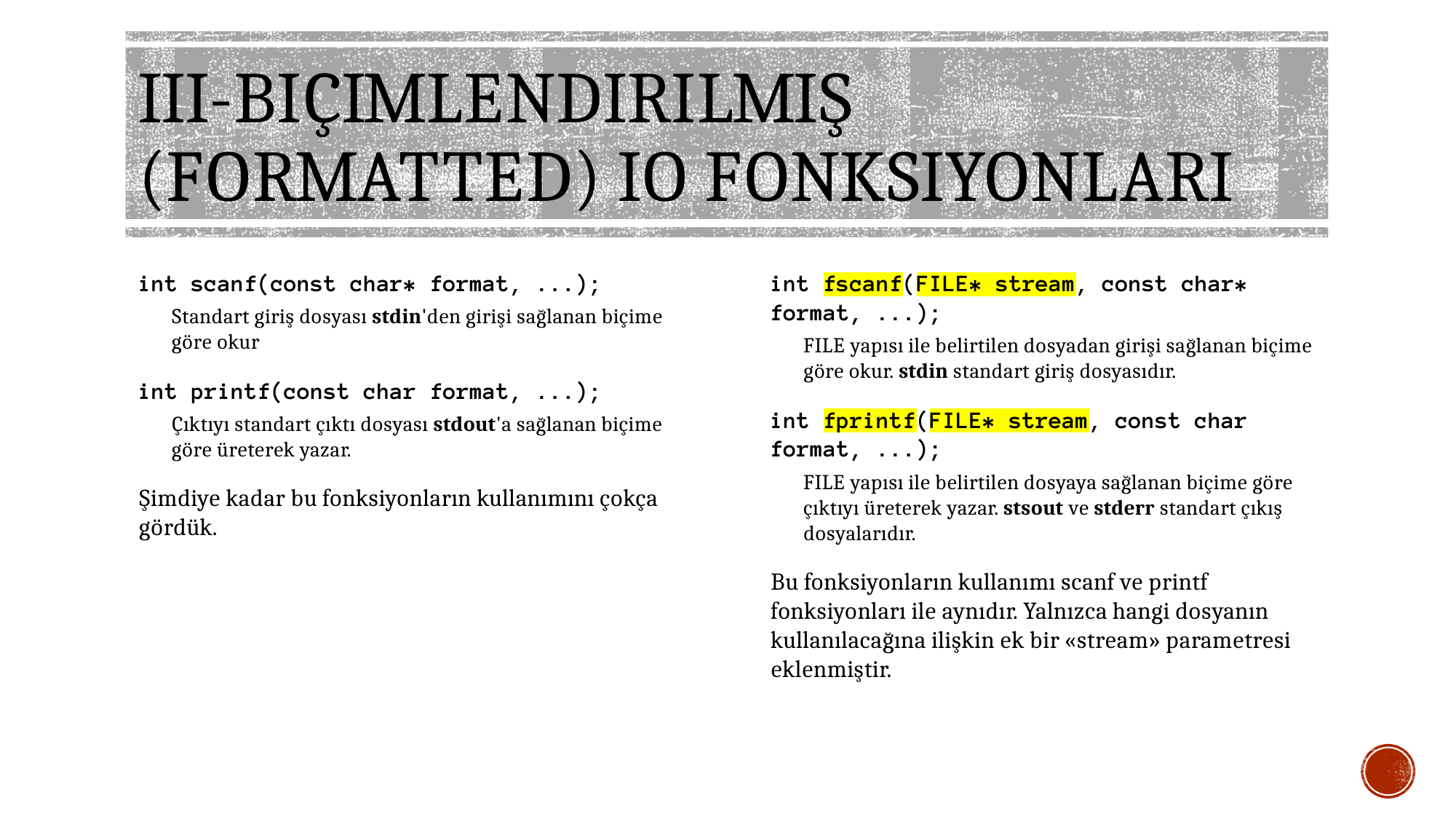

# III-BIÇIMLENDIRILMIŞ (FORMATTED) IO FONKSIYONLARI
int scanf(const char* format, ...);
Standart giriş dosyası stdin'den girişi sağlanan biçime göre okur
int printf(const char format, ...);
Çıktıyı standart çıktı dosyası stdout'a sağlanan biçime göre üreterek yazar.
Şimdiye kadar bu fonksiyonların kullanımını çokça gördük.
int fscanf(FILE* stream, const char* format, ...);
FILE yapısı ile belirtilen dosyadan girişi sağlanan biçime göre okur. stdin standart giriş dosyasıdır.
int fprintf(FILE* stream, const char format, ...);
FILE yapısı ile belirtilen dosyaya sağlanan biçime göre çıktıyı üreterek yazar. stsout ve stderr standart çıkış dosyalarıdır.
Bu fonksiyonların kullanımı scanf ve printf fonksiyonları ile aynıdır. Yalnızca hangi dosyanın kullanılacağına ilişkin ek bir «stream» parametresi eklenmiştir.